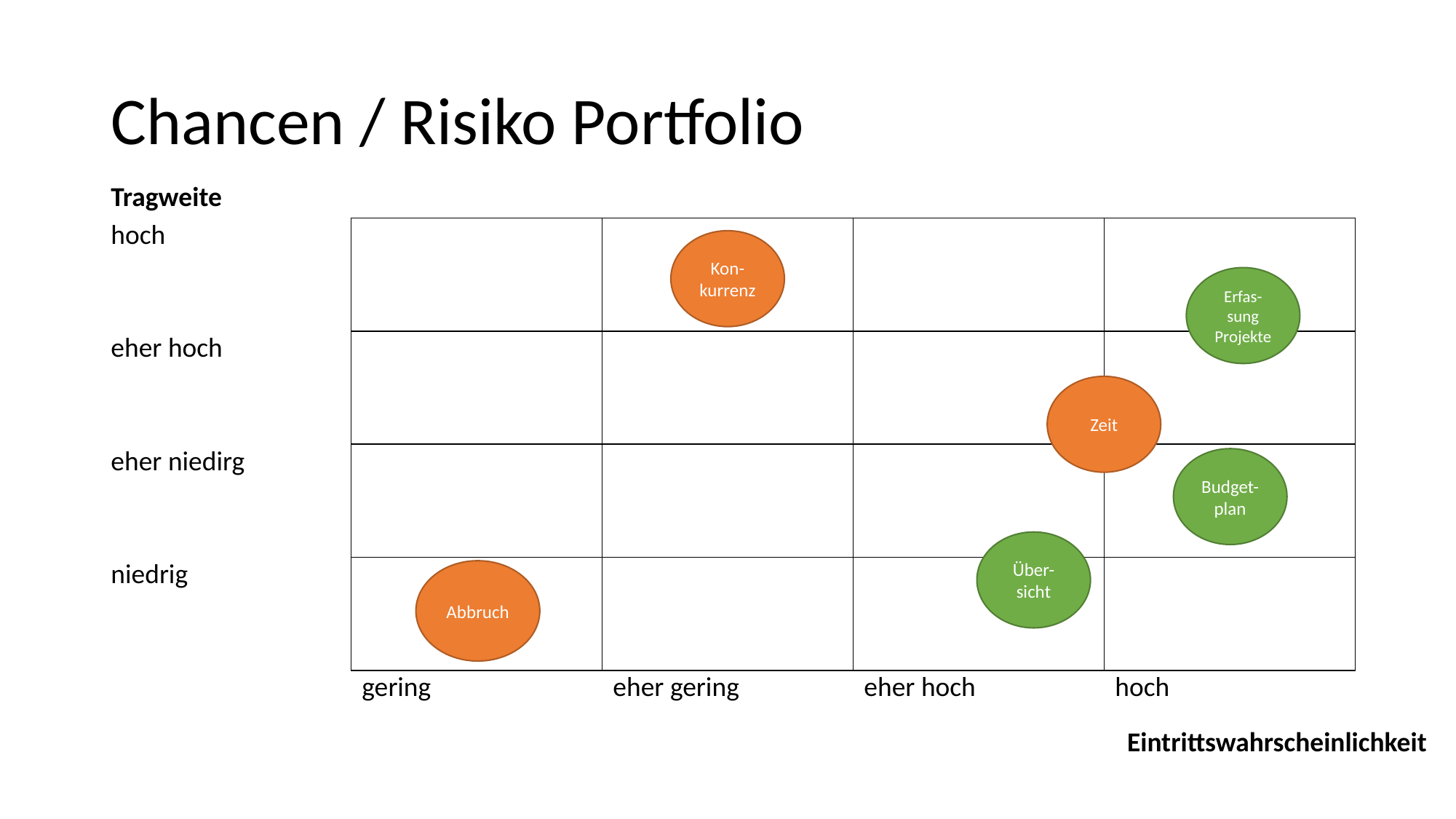

# Chancen / Risiko Portfolio
Tragweite
| hoch |  |  |  |  |
| --- | --- | --- | --- | --- |
| eher hoch |  |  |  |  |
| eher niedirg |  |  |  |  |
| niedrig |  |  |  |  |
|  | gering | eher gering | eher hoch | hoch |
Kon-kurrenz
Erfas-sung Projekte
Zeit
Budget-plan
Über-sicht
Abbruch
Eintrittswahrscheinlichkeit